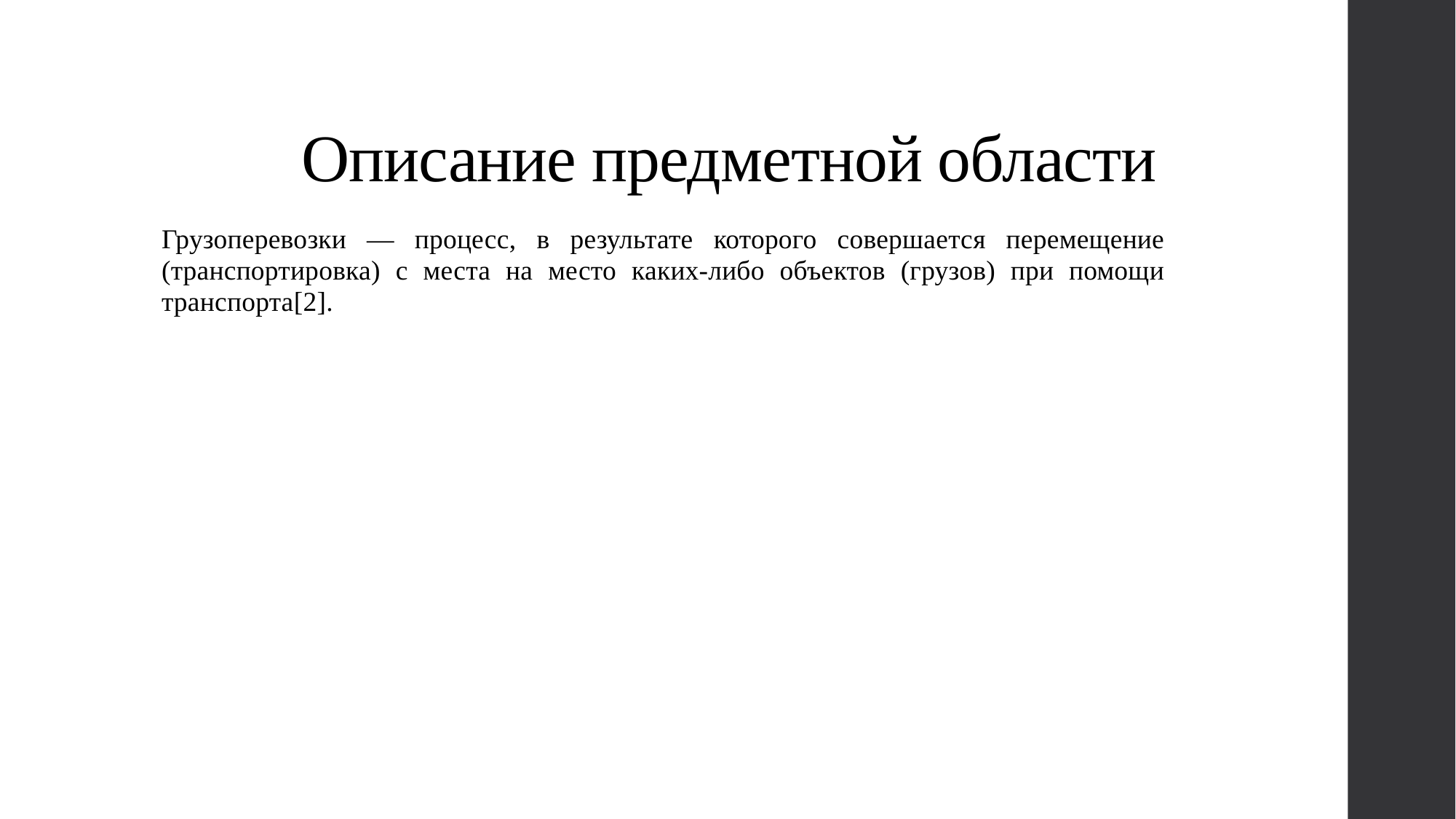

# Описание предметной области
Грузоперевозки — процесс, в результате которого совершается перемещение (транспортировка) с места на место каких-либо объектов (грузов) при помощи транспорта[2].